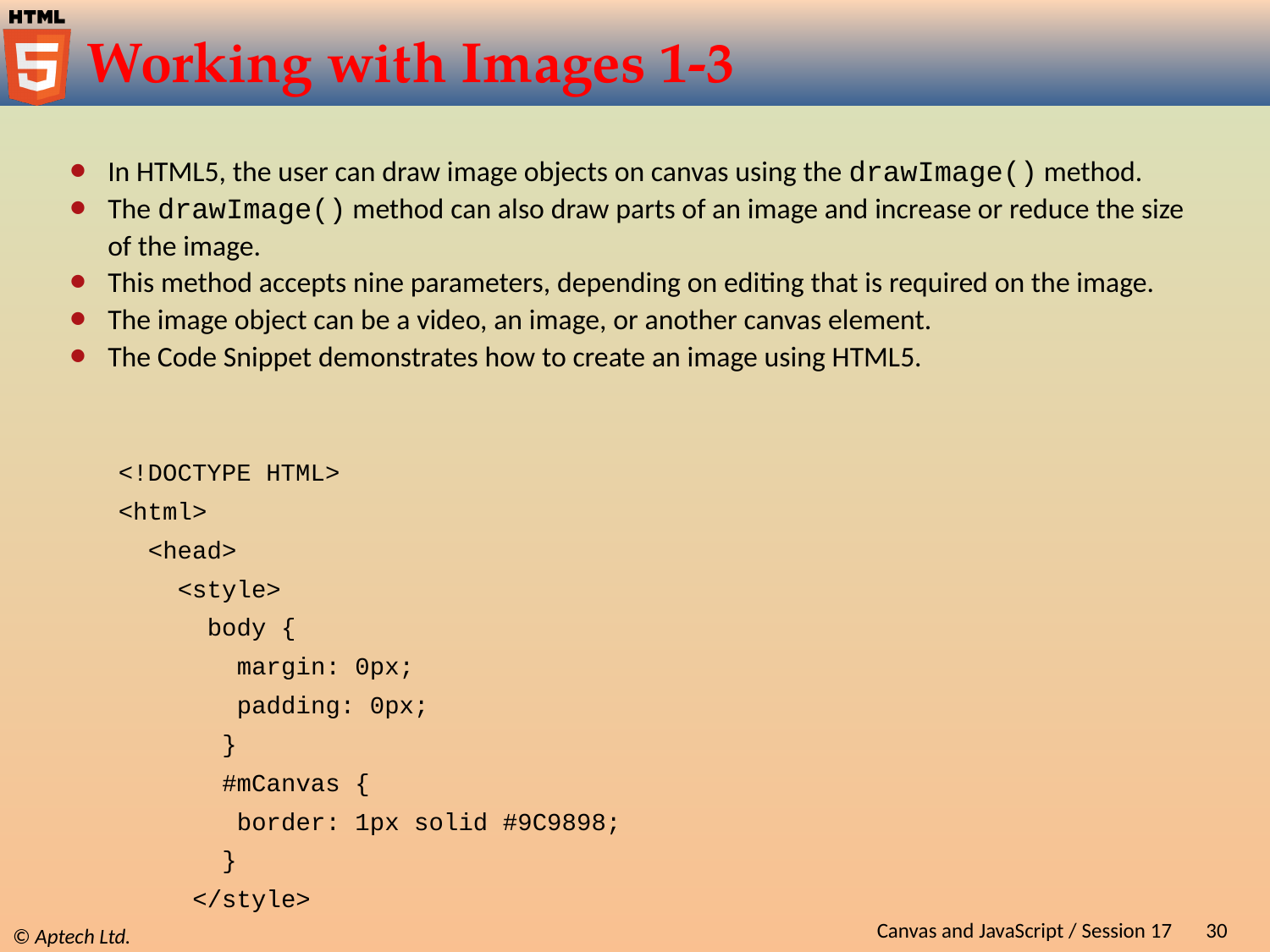

# Working with Images 1-3
In HTML5, the user can draw image objects on canvas using the drawImage() method.
The drawImage() method can also draw parts of an image and increase or reduce the size of the image.
This method accepts nine parameters, depending on editing that is required on the image.
The image object can be a video, an image, or another canvas element.
The Code Snippet demonstrates how to create an image using HTML5.
<!DOCTYPE HTML>
<html>
  <head>
    <style>
      body {
        margin: 0px;
        padding: 0px;
       }
       #mCanvas {
        border: 1px solid #9C9898;
       }
     </style>
Canvas and JavaScript / Session 17
30